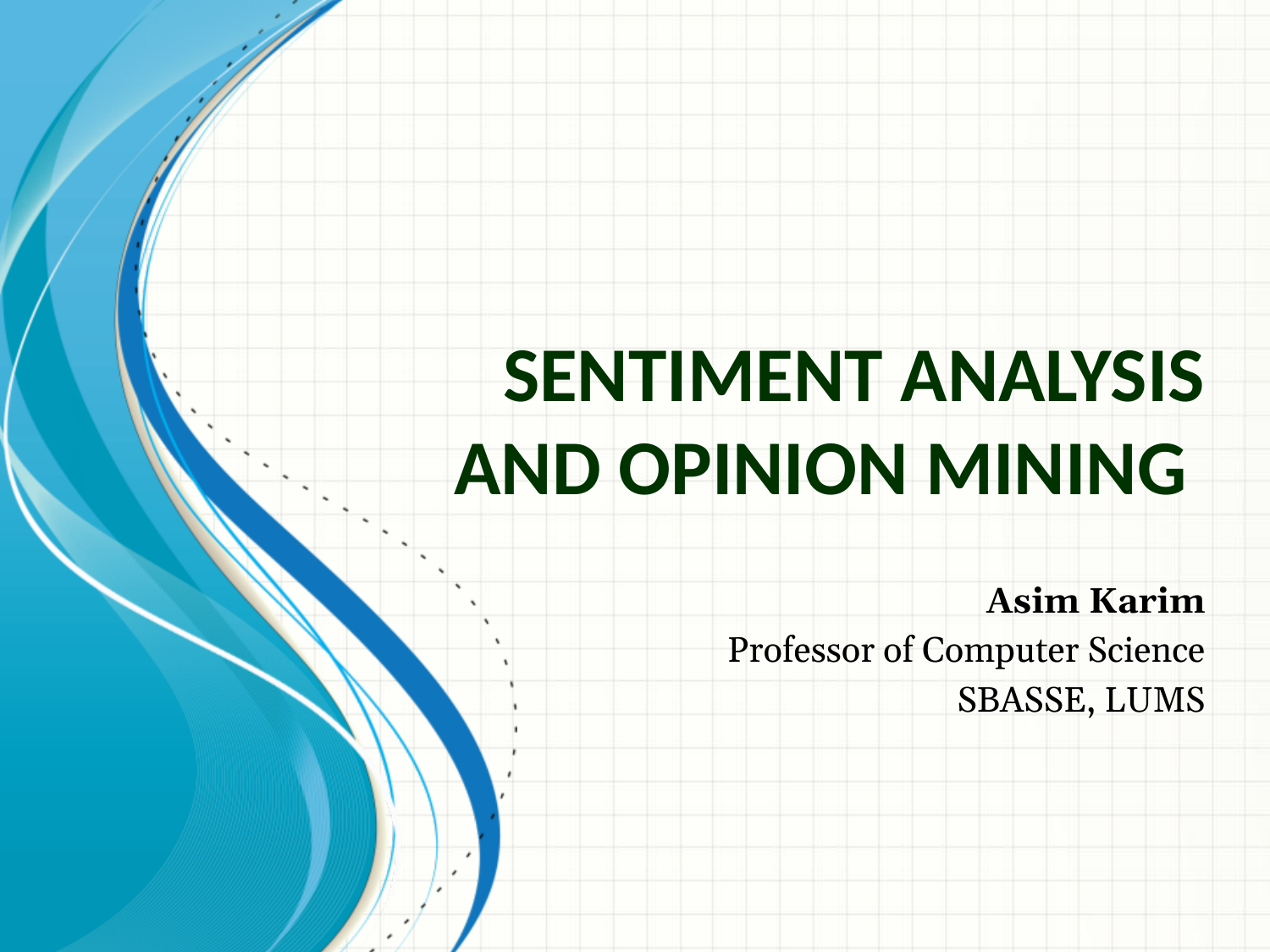

# Sentiment Analysis and Opinion Mining
Asim Karim
Professor of Computer Science
SBASSE, LUMS